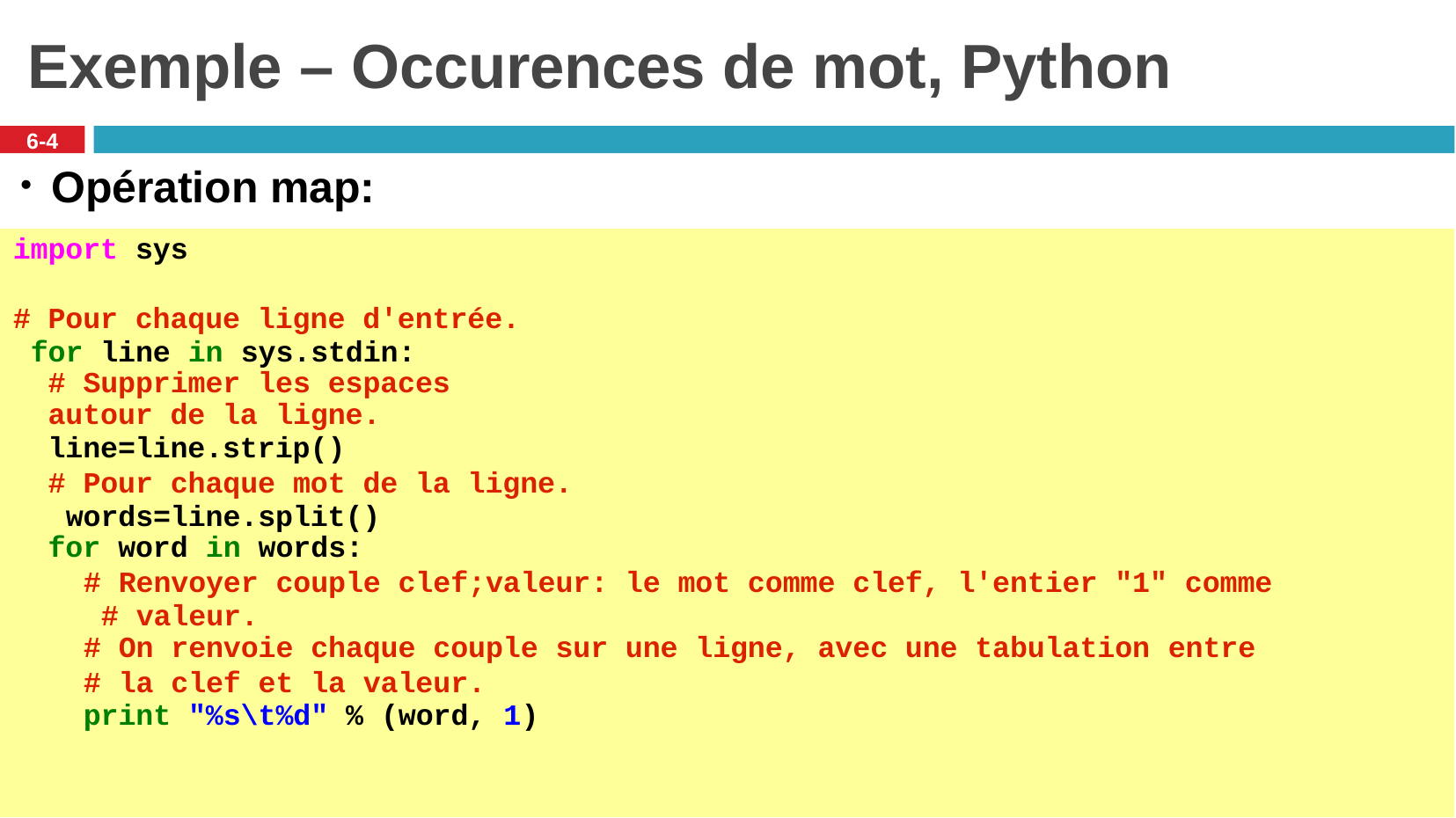

# Exemple – Occurences de mot, Python
6-4
Opération map:
import sys

# Pour chaque ligne d'entrée.  for line in sys.stdin:
# Supprimer les espaces autour de la ligne.
line=line.strip()
# Pour chaque mot de la ligne.  words=line.split()
for word in words:
# Renvoyer couple clef;valeur: le mot comme clef, l'entier "1" comme  # valeur.
# On renvoie chaque couple sur une ligne, avec une tabulation entre
# la clef et la valeur.  print "%s\t%d" % (word, 1)